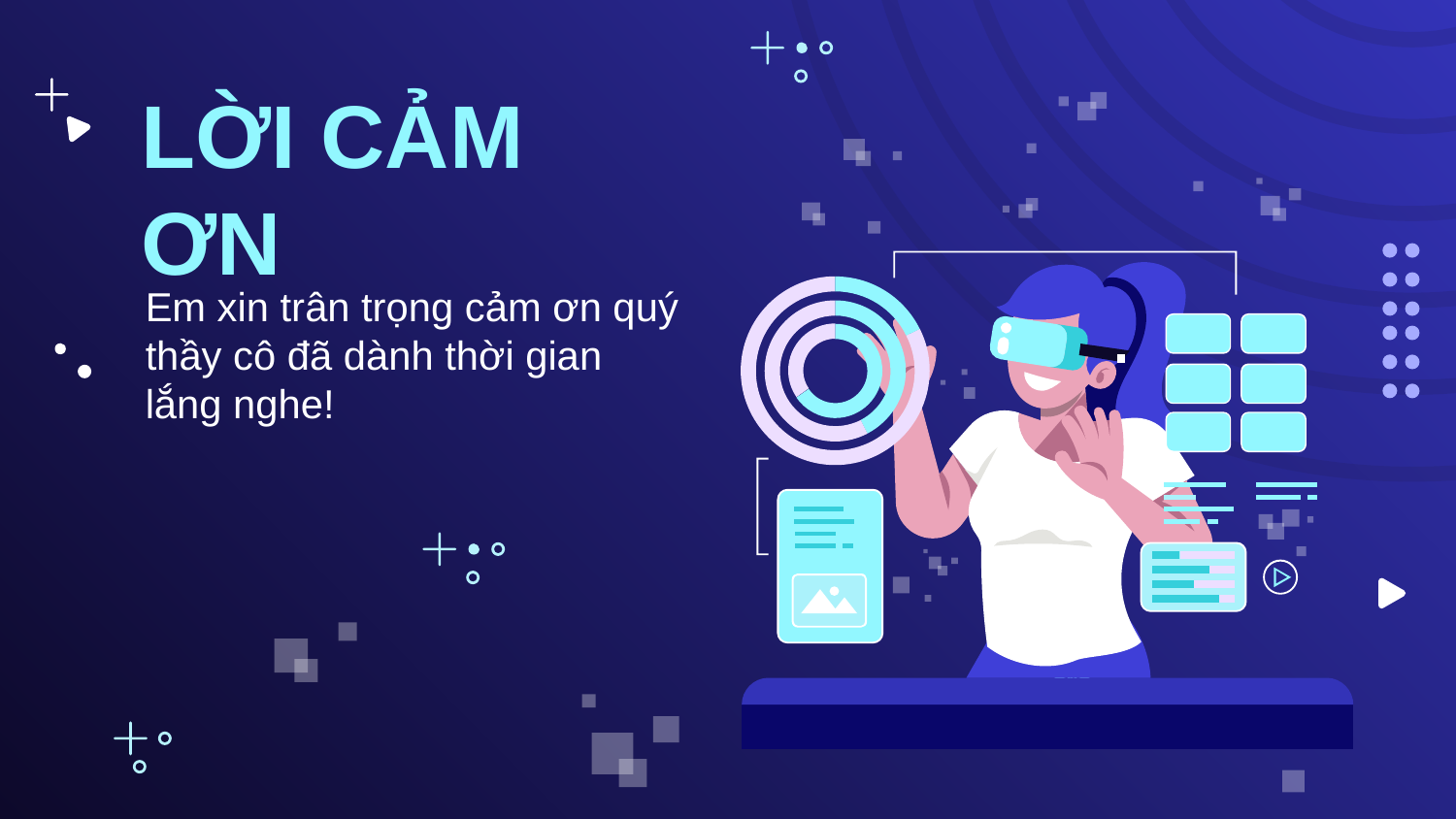

# LỜI CẢM ƠN
Em xin trân trọng cảm ơn quý thầy cô đã dành thời gian lắng nghe!